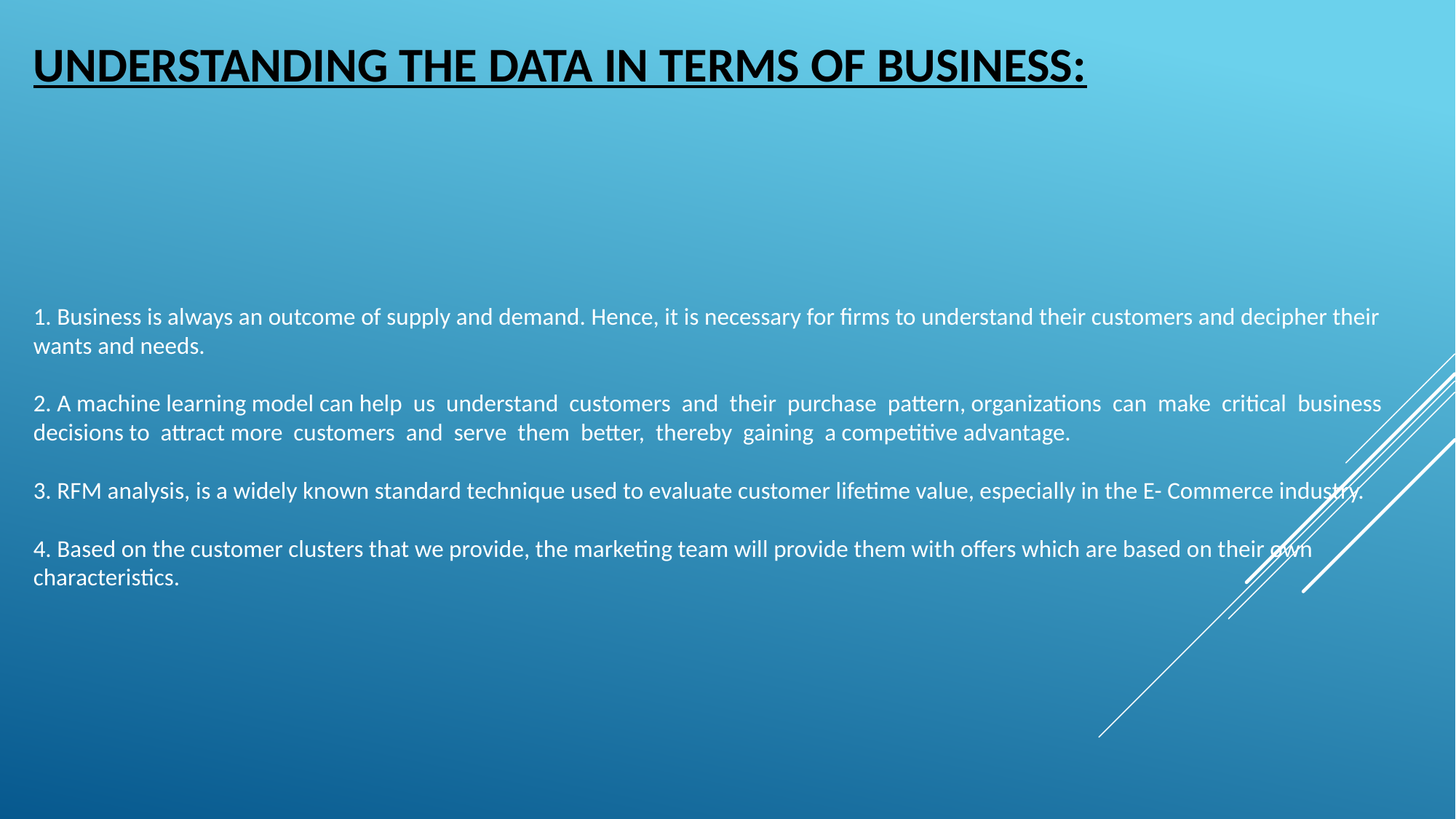

UNDERSTANDING THE DATA IN TERMS OF BUSINESS:
# 1. Business is always an outcome of supply and demand. Hence, it is necessary for firms to understand their customers and decipher their wants and needs. 2. A machine learning model can help  us  understand  customers  and  their  purchase  pattern, organizations  can  make  critical  business  decisions to  attract more  customers  and  serve  them  better,  thereby  gaining  a competitive advantage. 3. RFM analysis, is a widely known standard technique used to evaluate customer lifetime value, especially in the E- Commerce industry. 4. Based on the customer clusters that we provide, the marketing team will provide them with offers which are based on their own characteristics.